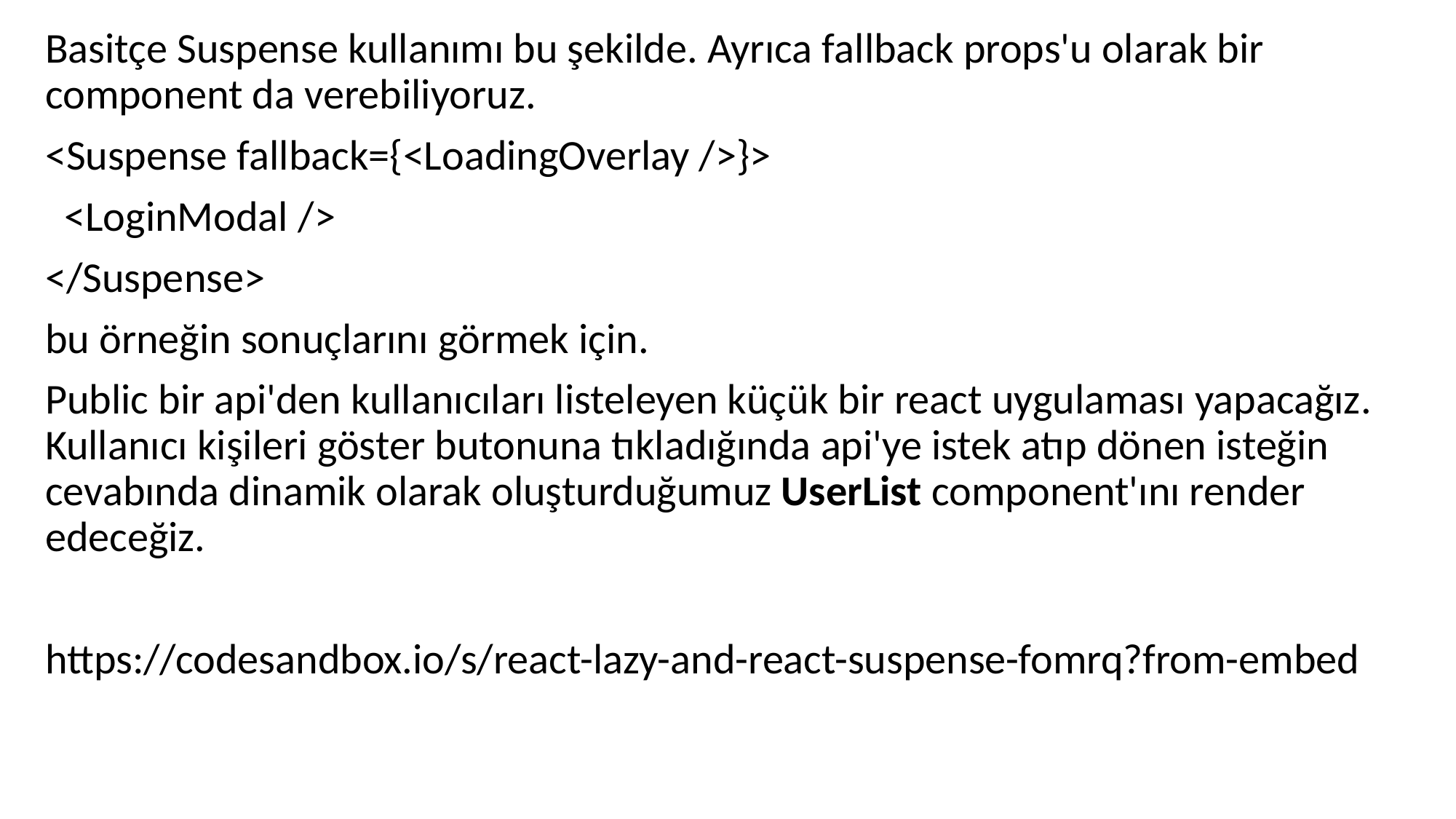

Basitçe Suspense kullanımı bu şekilde. Ayrıca fallback props'u olarak bir component da verebiliyoruz.
<Suspense fallback={<LoadingOverlay />}>
  <LoginModal />
</Suspense>
bu örneğin sonuçlarını görmek için.
Public bir api'den kullanıcıları listeleyen küçük bir react uygulaması yapacağız. Kullanıcı kişileri göster butonuna tıkladığında api'ye istek atıp dönen isteğin cevabında dinamik olarak oluşturduğumuz UserList component'ını render edeceğiz.

https://codesandbox.io/s/react-lazy-and-react-suspense-fomrq?from-embed